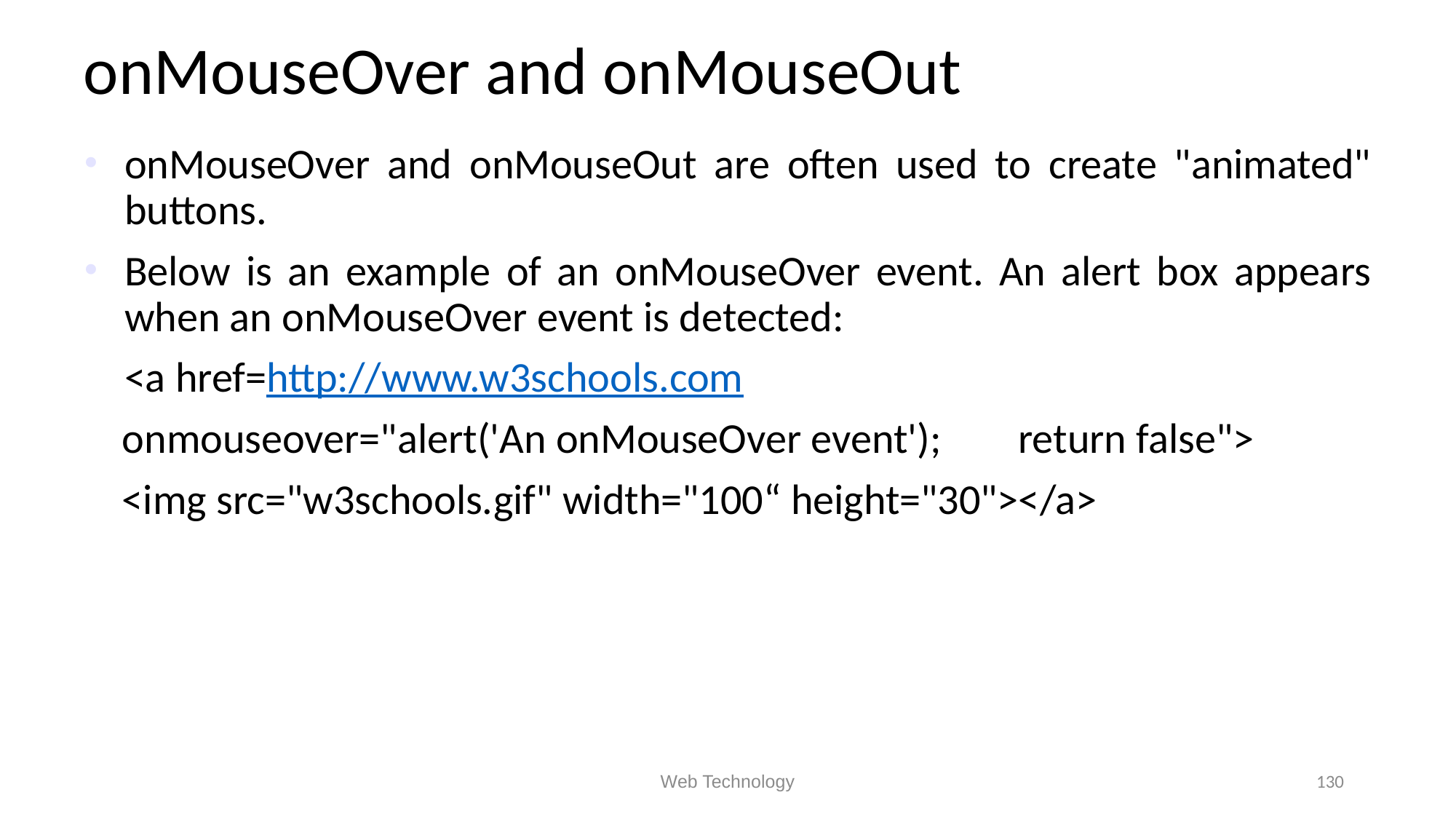

onMouseOver and onMouseOut
onMouseOver and onMouseOut are often used to create "animated" buttons.
Below is an example of an onMouseOver event. An alert box appears when an onMouseOver event is detected:
	<a href=http://www.w3schools.com
    onmouseover="alert('An onMouseOver event');        return false">
    <img src="w3schools.gif" width="100“ height="30"></a>
Web Technology
130